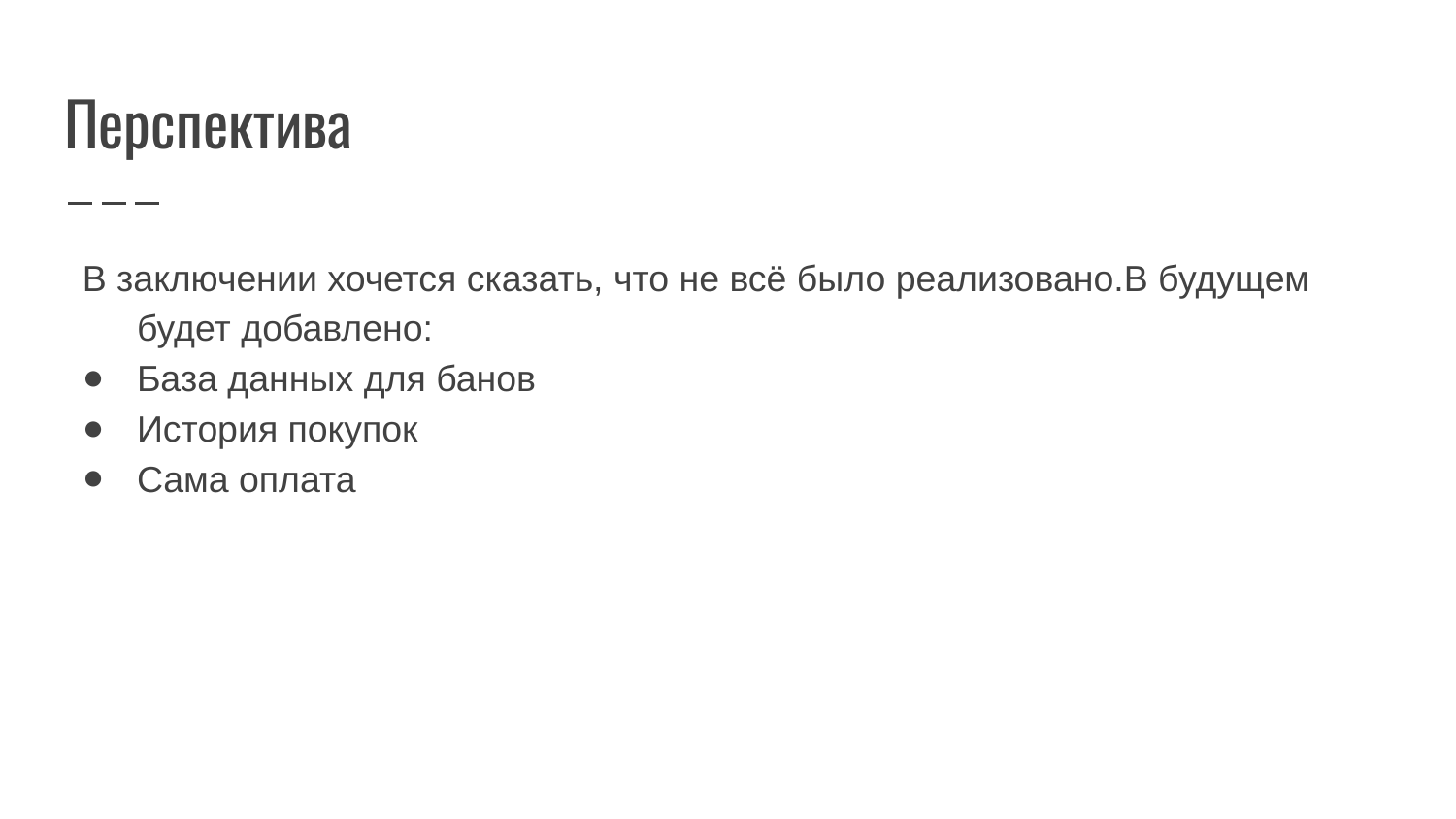

# Перспектива
В заключении хочется сказать, что не всё было реализовано.В будущем будет добавлено:
База данных для банов
История покупок
Сама оплата